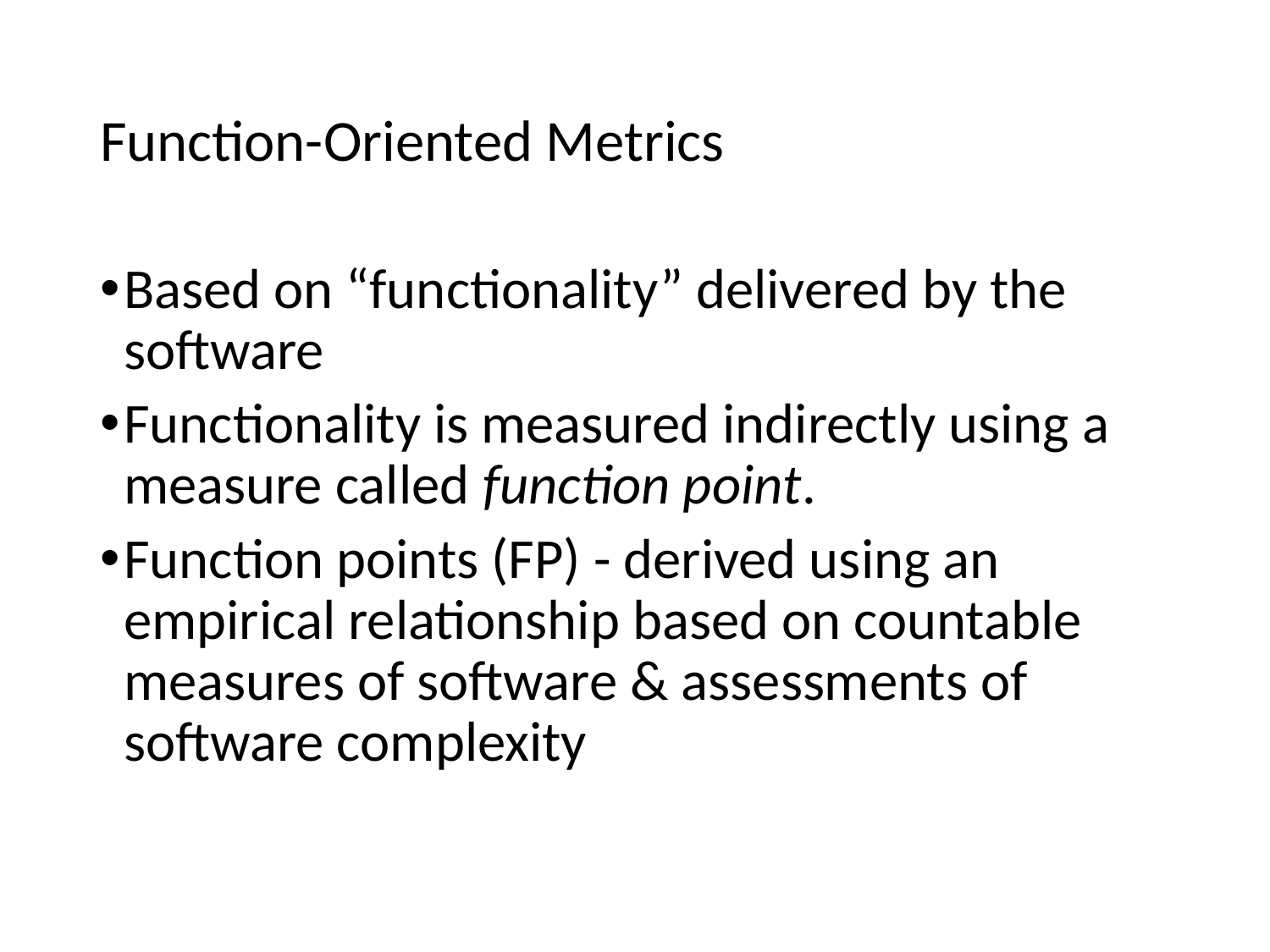

# Function-Oriented Metrics
Based on “functionality” delivered by the software
Functionality is measured indirectly using a measure called function point.
Function points (FP) - derived using an empirical relationship based on countable measures of software & assessments of software complexity